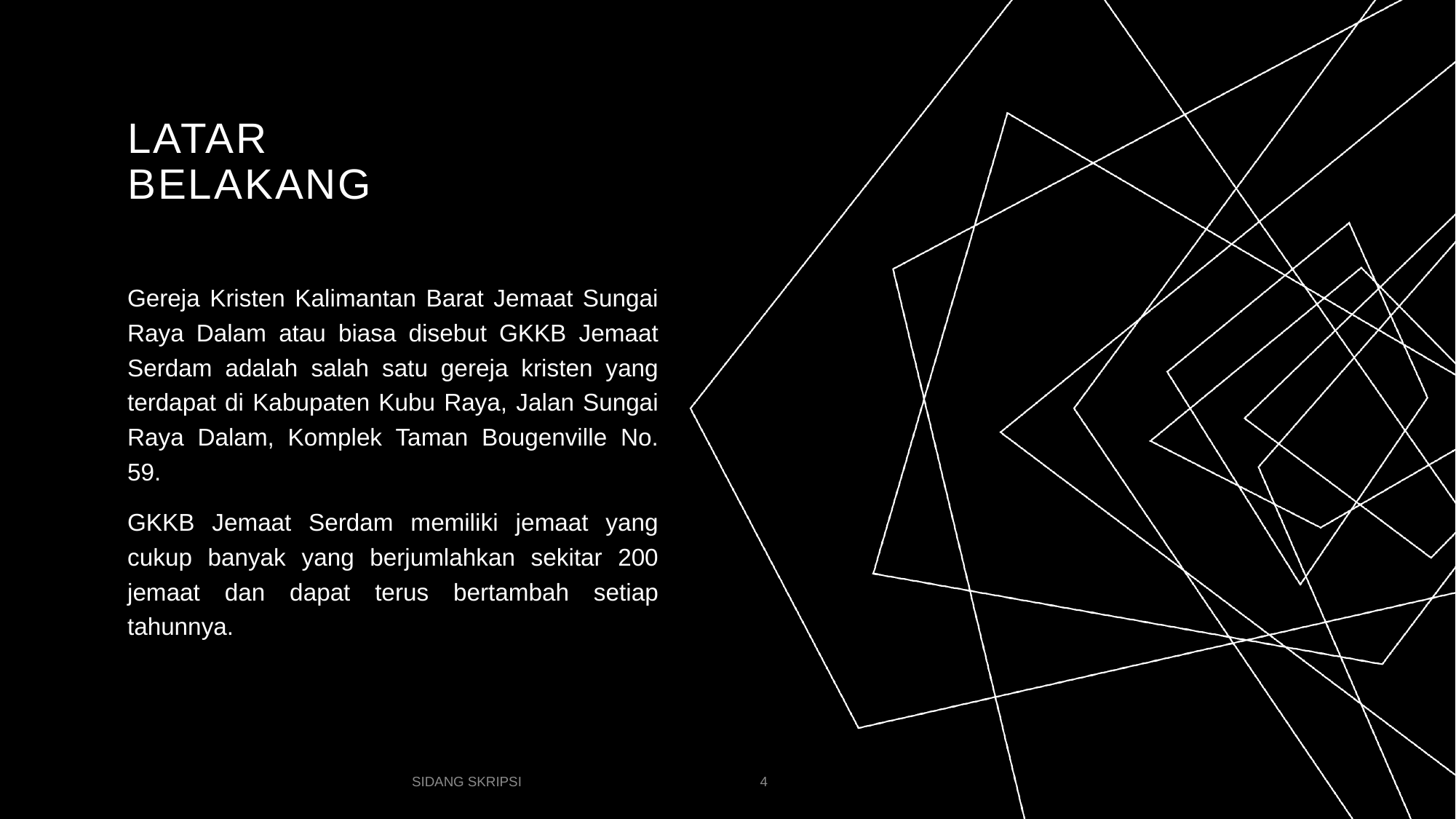

# LATAR BELAKANG
Gereja Kristen Kalimantan Barat Jemaat Sungai Raya Dalam atau biasa disebut GKKB Jemaat Serdam adalah salah satu gereja kristen yang terdapat di Kabupaten Kubu Raya, Jalan Sungai Raya Dalam, Komplek Taman Bougenville No. 59.
GKKB Jemaat Serdam memiliki jemaat yang cukup banyak yang berjumlahkan sekitar 200 jemaat dan dapat terus bertambah setiap tahunnya.
SIDANG SKRIPSI
4